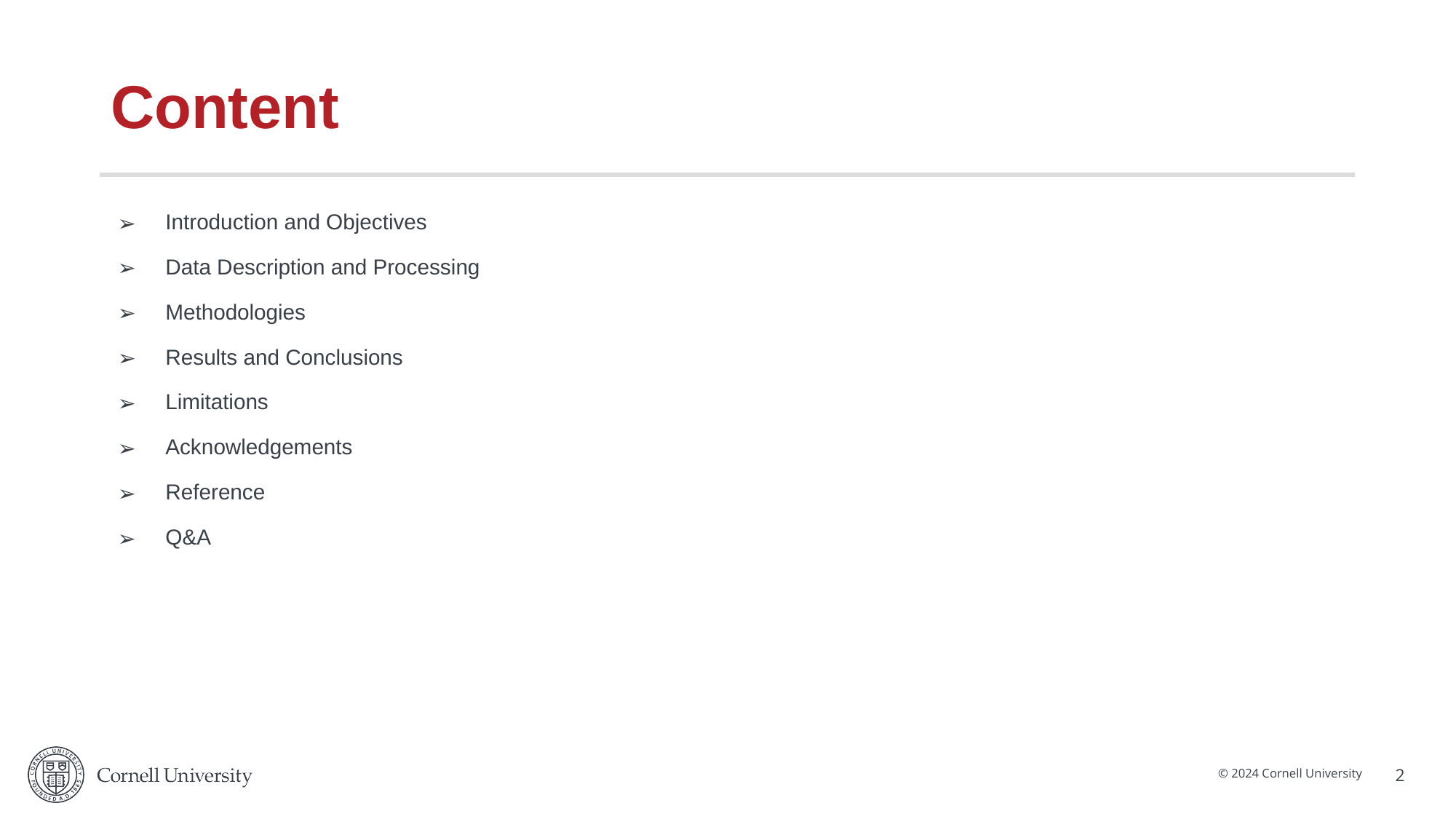

# Content

Introduction and Objectives
Data Description and Processing
Methodologies
Results and Conclusions
Limitations
Acknowledgements
Reference
Q&A